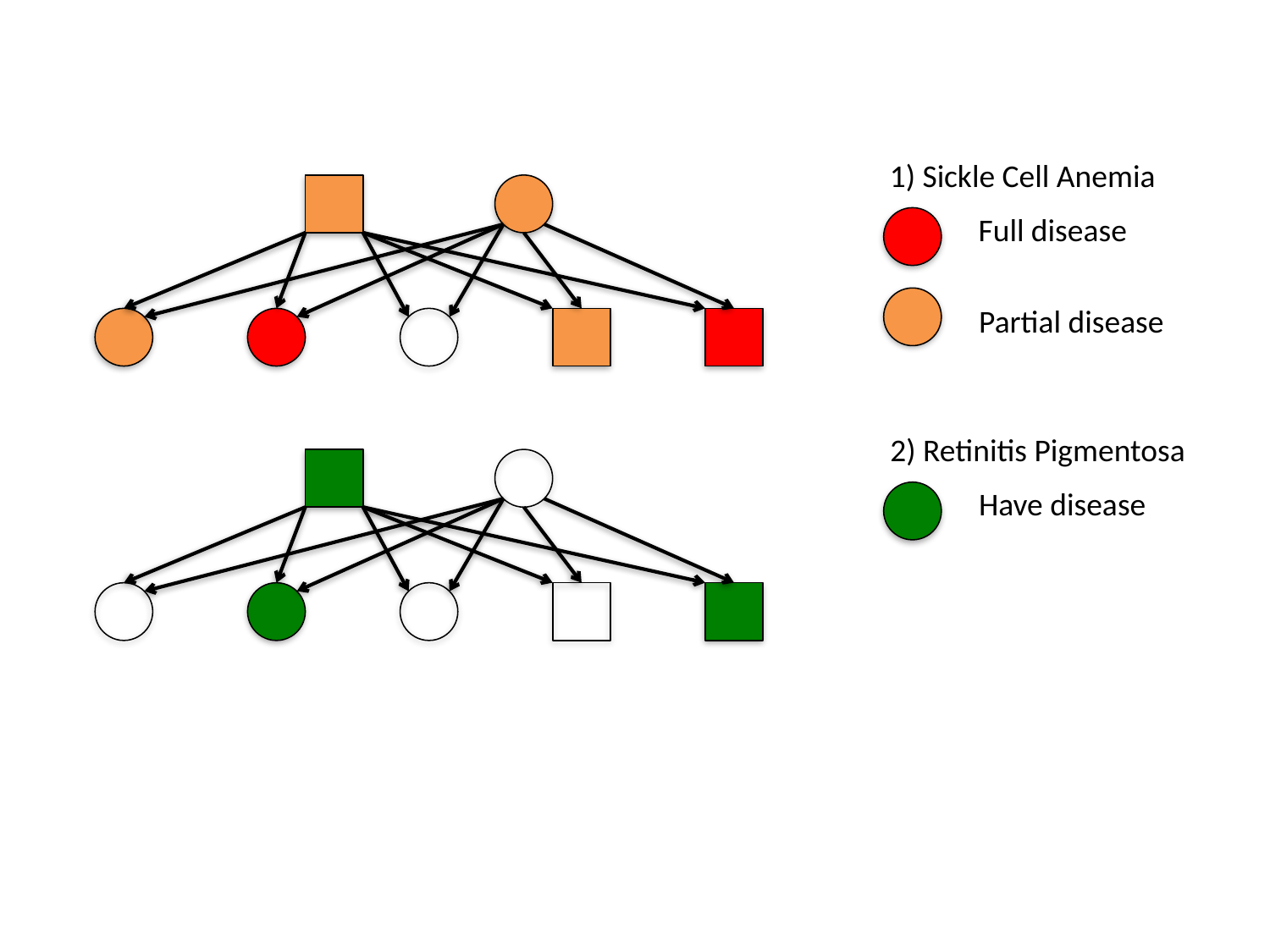

1) Sickle Cell Anemia

Full disease

Partial disease
2) Retinitis Pigmentosa

Have disease